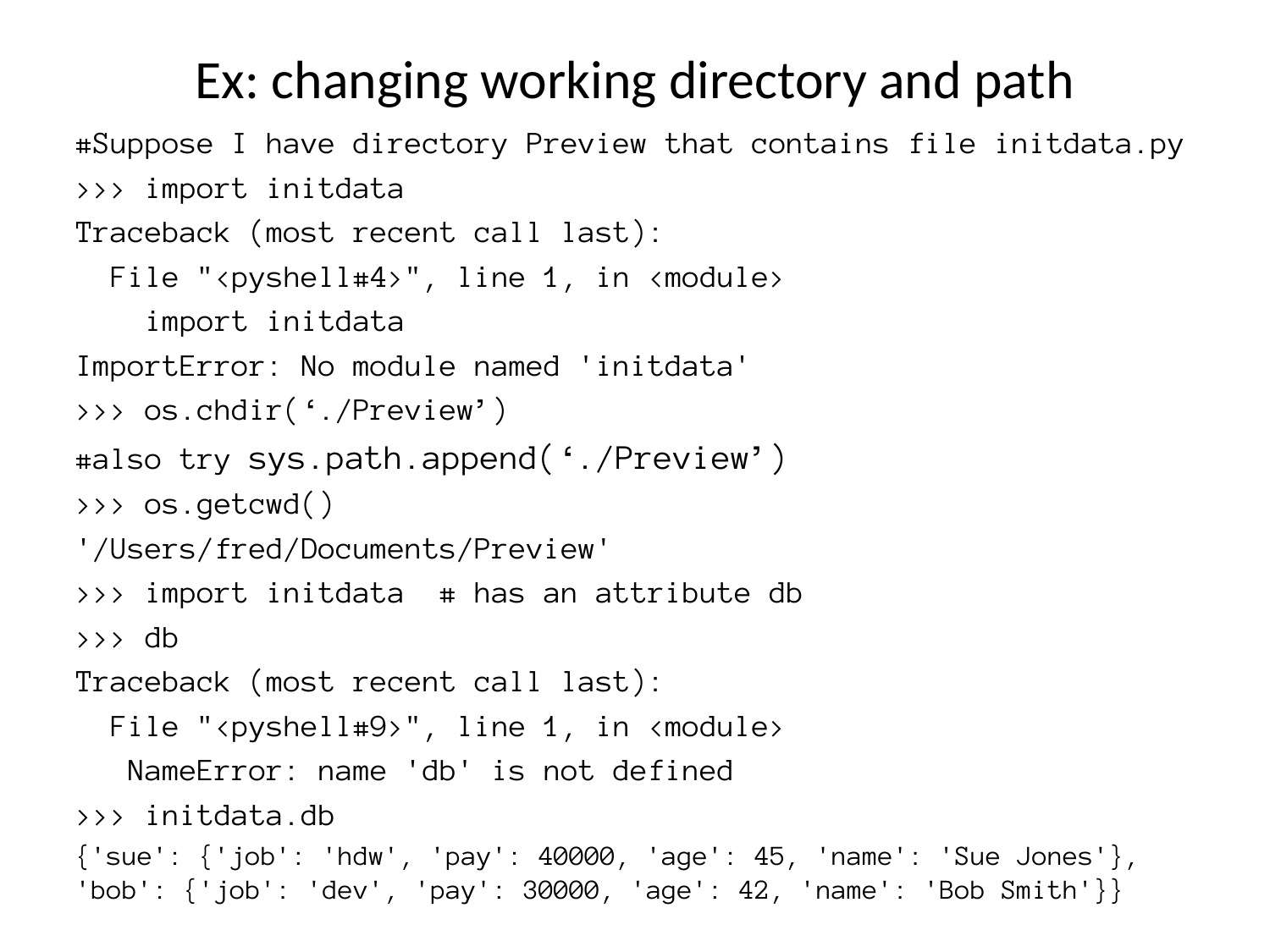

# Ex: changing working directory and path
#Suppose I have directory Preview that contains file initdata.py
>>> import initdata
Traceback (most recent call last):
  File "<pyshell#4>", line 1, in <module>
    import initdata
ImportError: No module named 'initdata'
>>> os.chdir(‘./Preview’)
#also try sys.path.append(‘./Preview’)
>>> os.getcwd()
'/Users/fred/Documents/Preview'
>>> import initdata  # has an attribute db
>>> db
Traceback (most recent call last):
  File "<pyshell#9>", line 1, in <module>
   NameError: name 'db' is not defined
>>> initdata.db
{'sue': {'job': 'hdw', 'pay': 40000, 'age': 45, 'name': 'Sue Jones'}, 'bob': {'job': 'dev', 'pay': 30000, 'age': 42, 'name': 'Bob Smith'}}